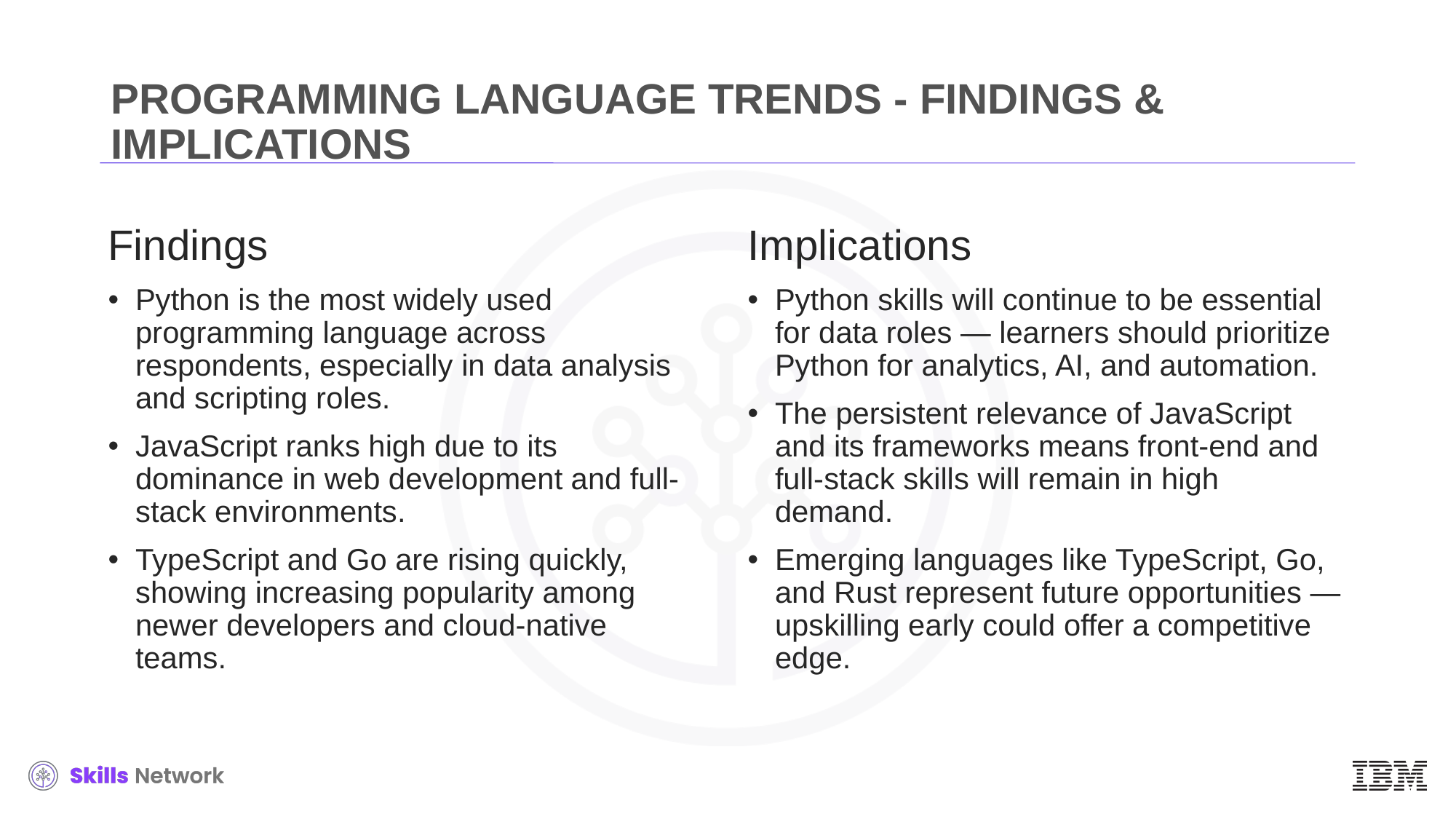

# PROGRAMMING LANGUAGE TRENDS - FINDINGS & IMPLICATIONS
Findings
Python is the most widely used programming language across respondents, especially in data analysis and scripting roles.
JavaScript ranks high due to its dominance in web development and full-stack environments.
TypeScript and Go are rising quickly, showing increasing popularity among newer developers and cloud-native teams.
Implications
Python skills will continue to be essential for data roles — learners should prioritize Python for analytics, AI, and automation.
The persistent relevance of JavaScript and its frameworks means front-end and full-stack skills will remain in high demand.
Emerging languages like TypeScript, Go, and Rust represent future opportunities — upskilling early could offer a competitive edge.